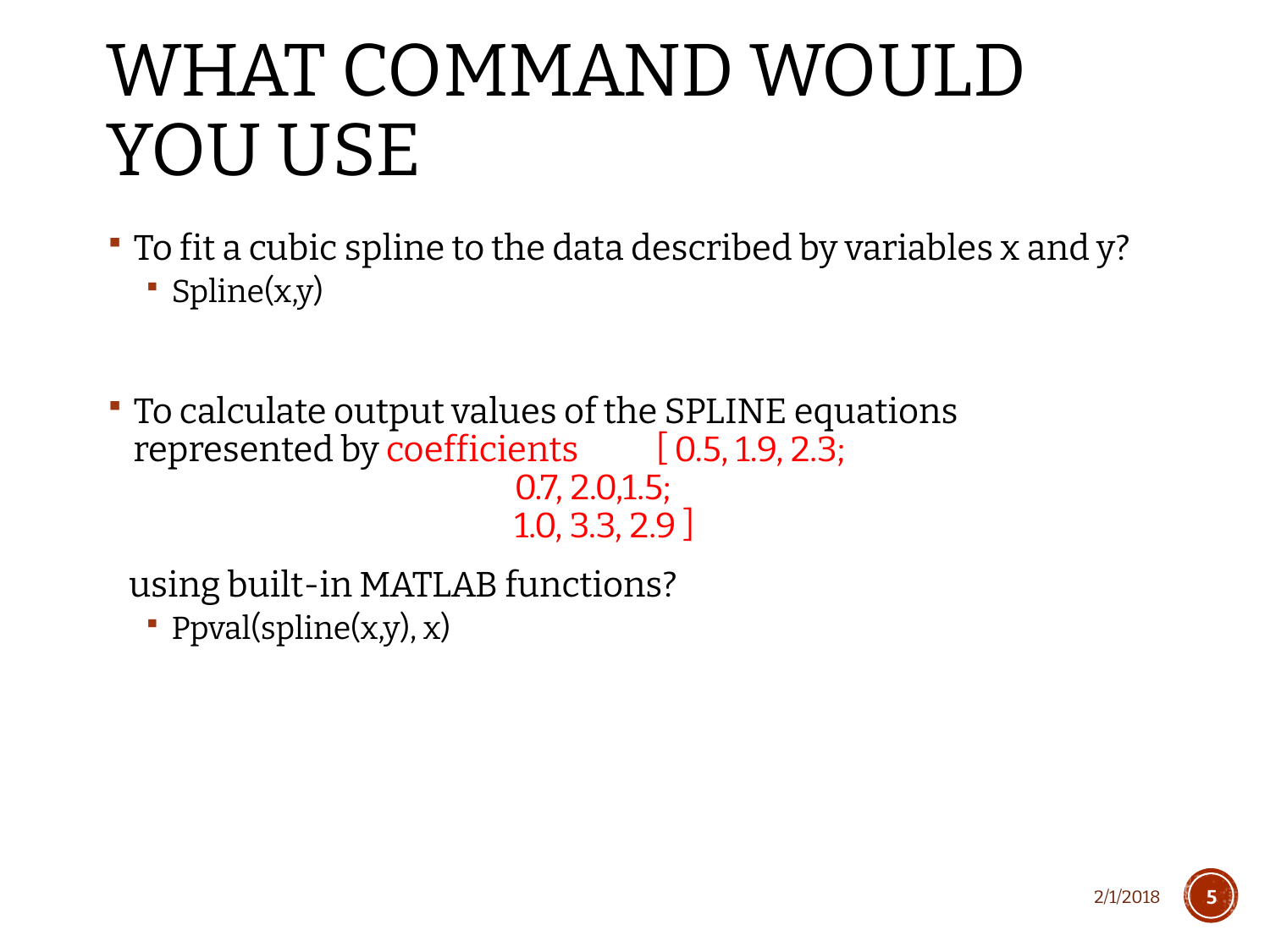

# What command would you use
To fit a cubic spline to the data described by variables x and y?
Spline(x,y)

To calculate output values of the SPLINE equations represented by coefficients           [ 0.5, 1.9, 2.3;
			0.7, 2.0,1.5;
			1.0, 3.3, 2.9 ]
   using built-in MATLAB functions?
Ppval(spline(x,y), x)

2/1/2018
5